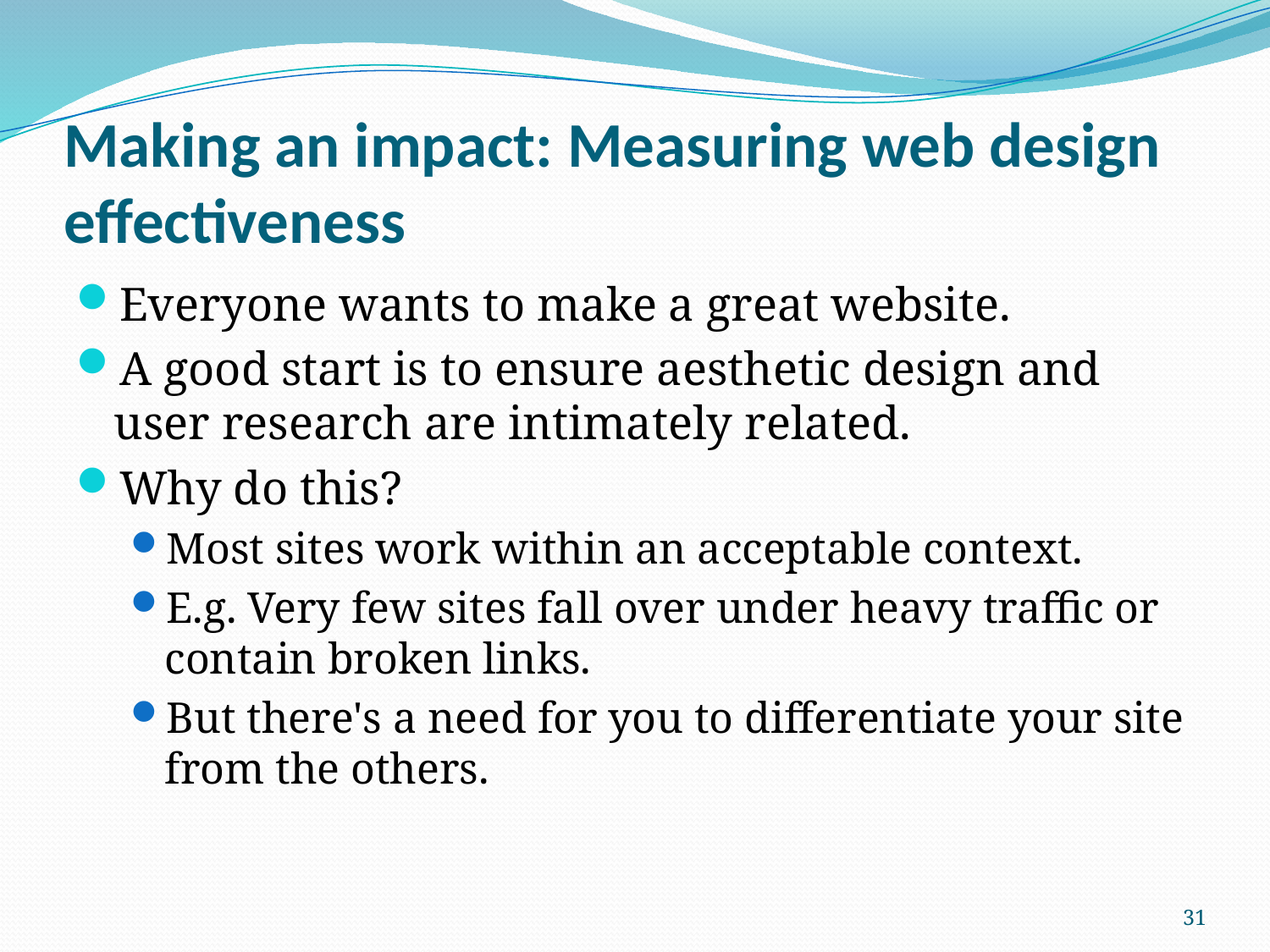

# Making an impact: Measuring web design effectiveness
Everyone wants to make a great website.
A good start is to ensure aesthetic design and user research are intimately related.
Why do this?
Most sites work within an acceptable context.
E.g. Very few sites fall over under heavy traffic or contain broken links.
But there's a need for you to differentiate your site from the others.

31